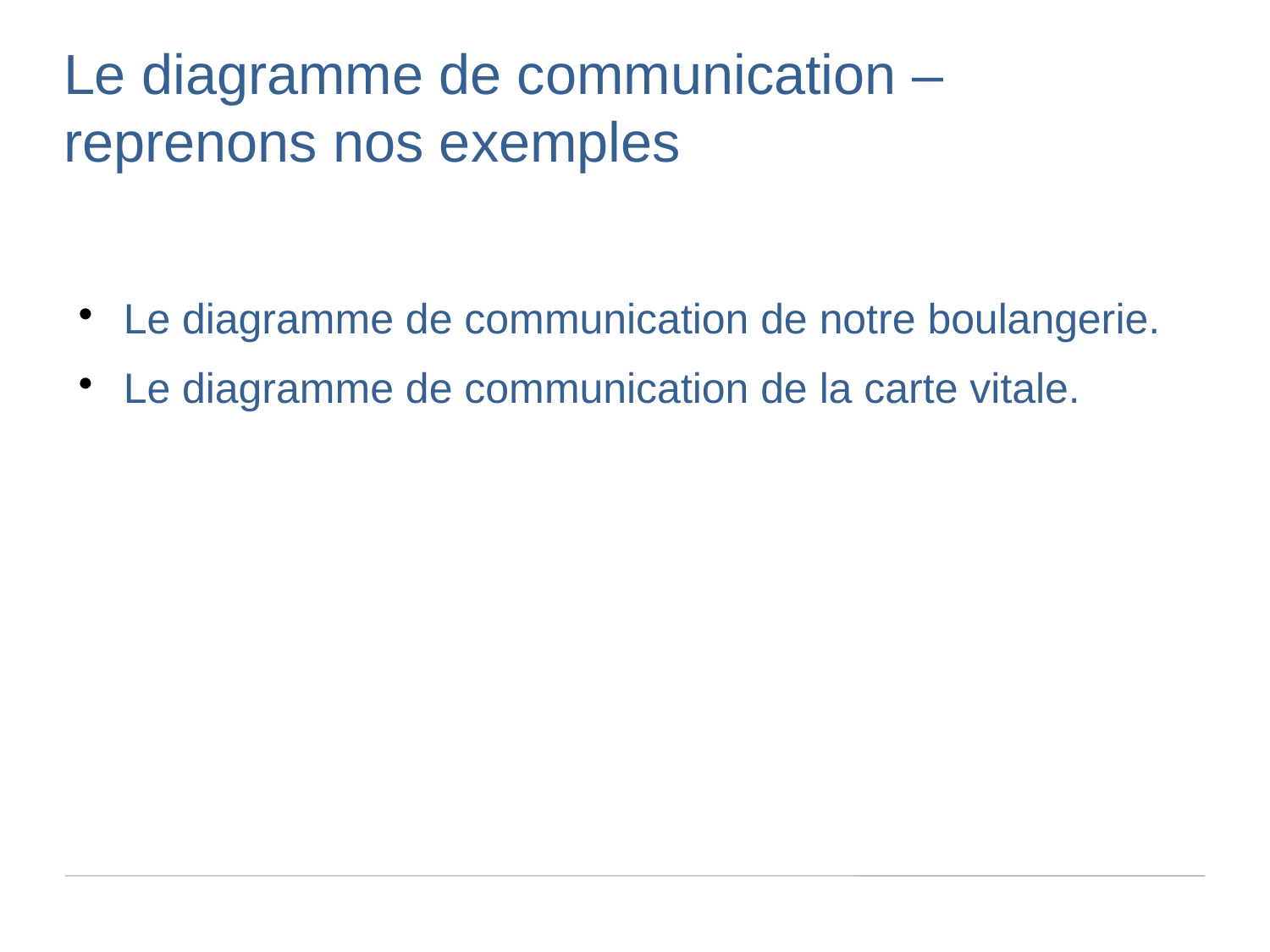

Le diagramme de communication – reprenons nos exemples

Le diagramme de communication de notre boulangerie.
Le diagramme de communication de la carte vitale.